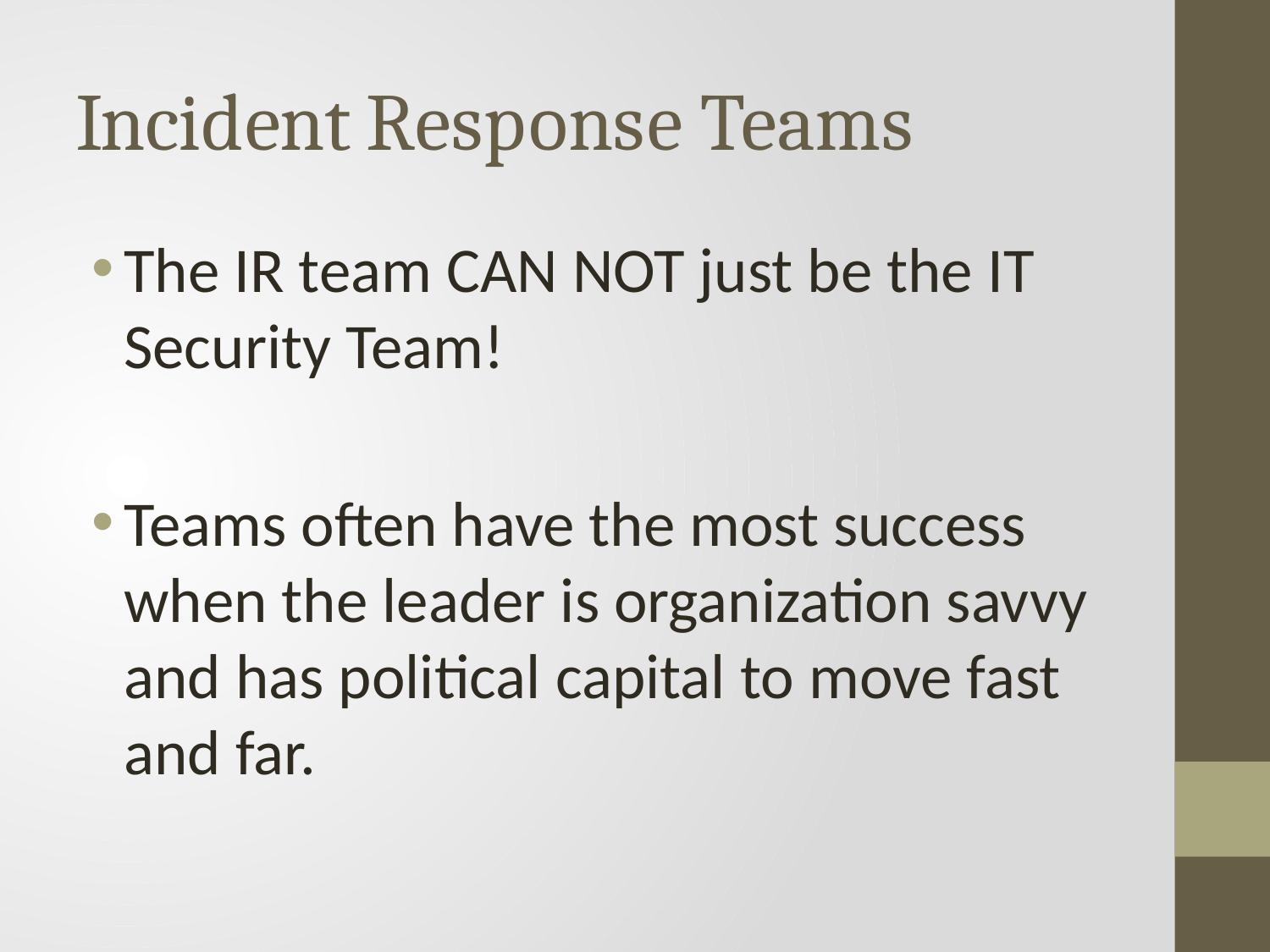

# Incident Response Teams
The IR team CAN NOT just be the IT Security Team!

Teams often have the most success when the leader is organization savvy and has political capital to move fast and far.